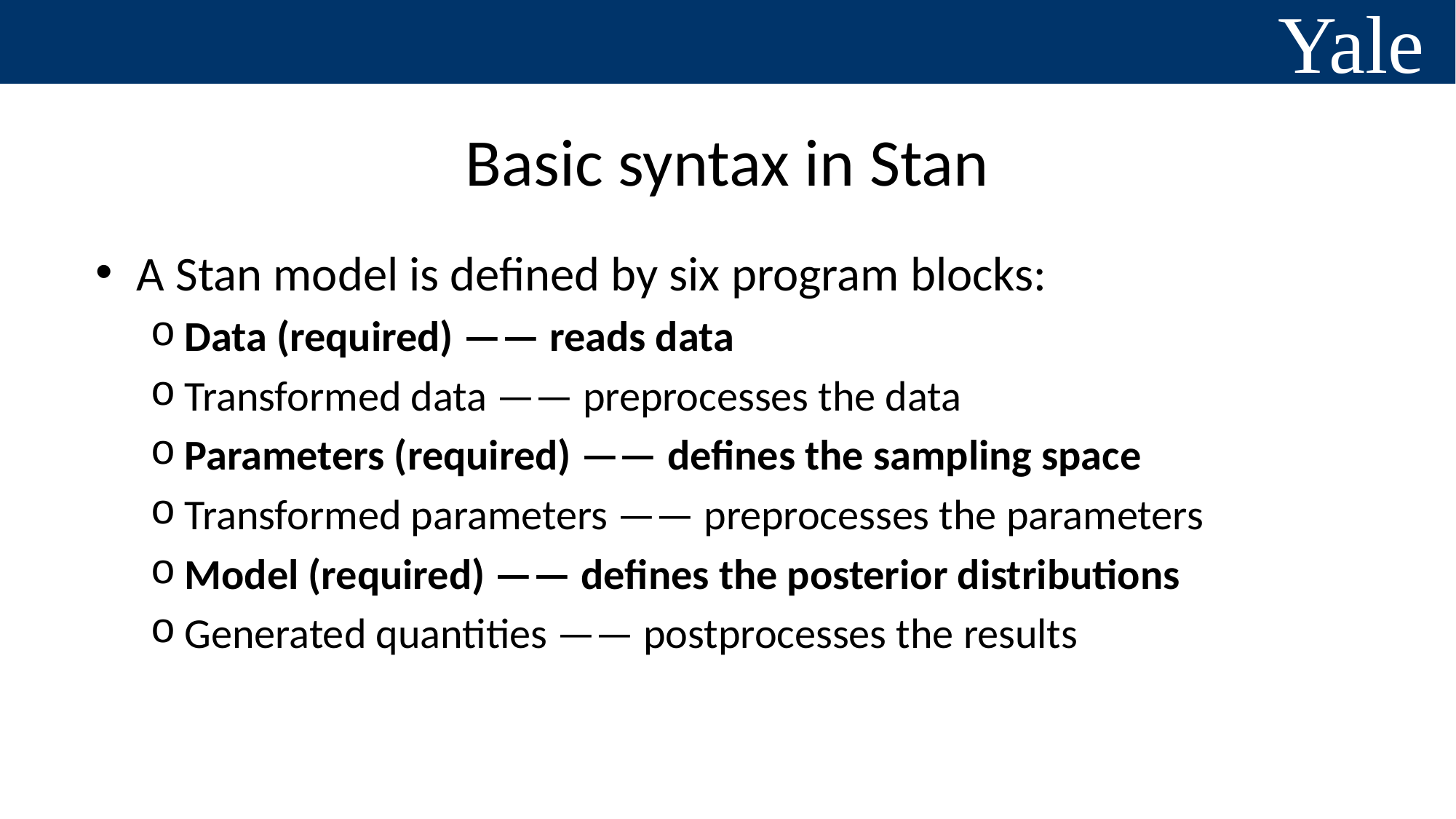

# Basic syntax in Stan
A Stan model is defined by six program blocks:
Data (required) —— reads data
Transformed data —— preprocesses the data
Parameters (required) —— defines the sampling space
Transformed parameters —— preprocesses the parameters
Model (required) —— defines the posterior distributions
Generated quantities —— postprocesses the results